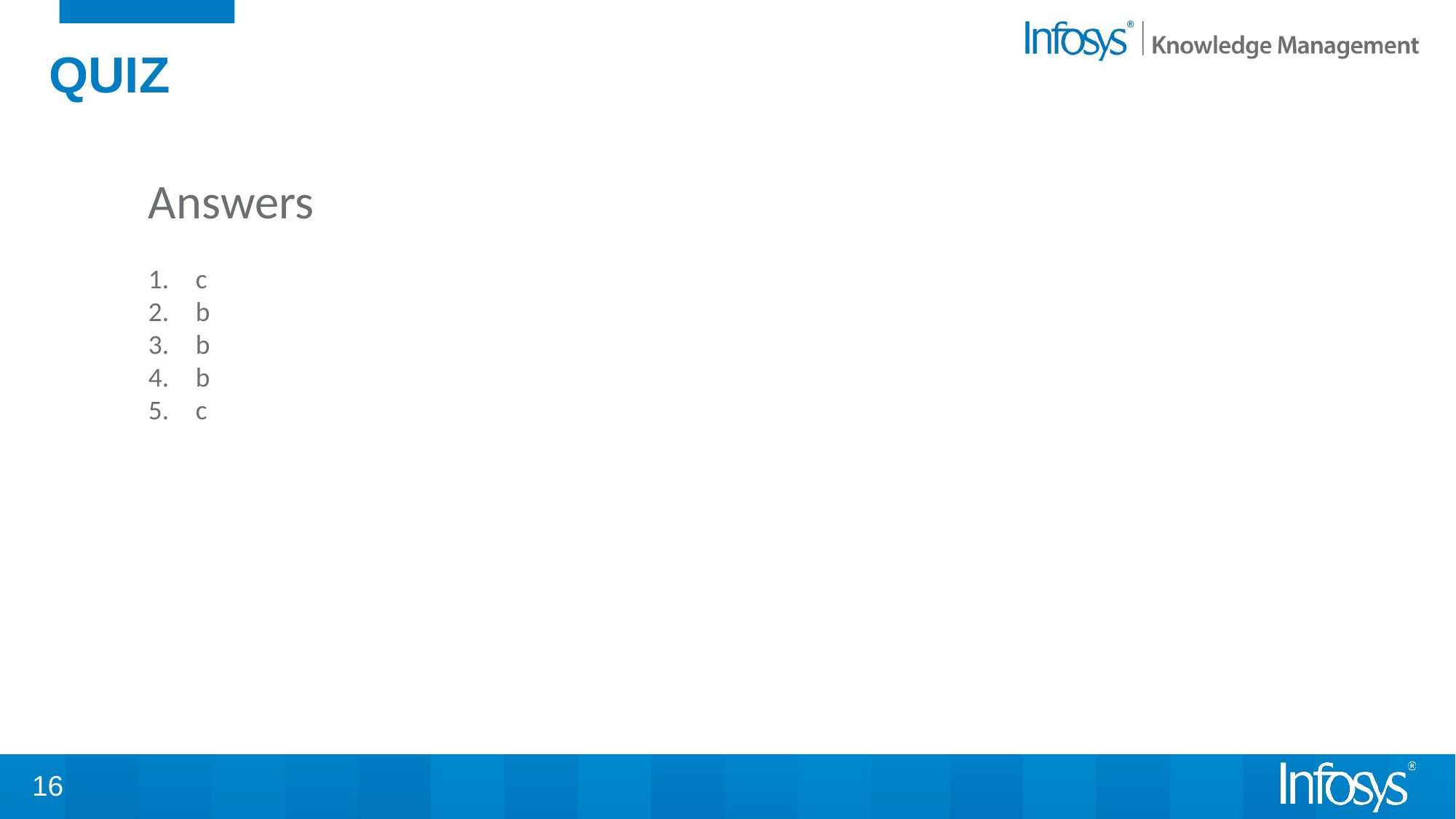

QUIZ
Answers

 c
 b
 b
 b
 c

16